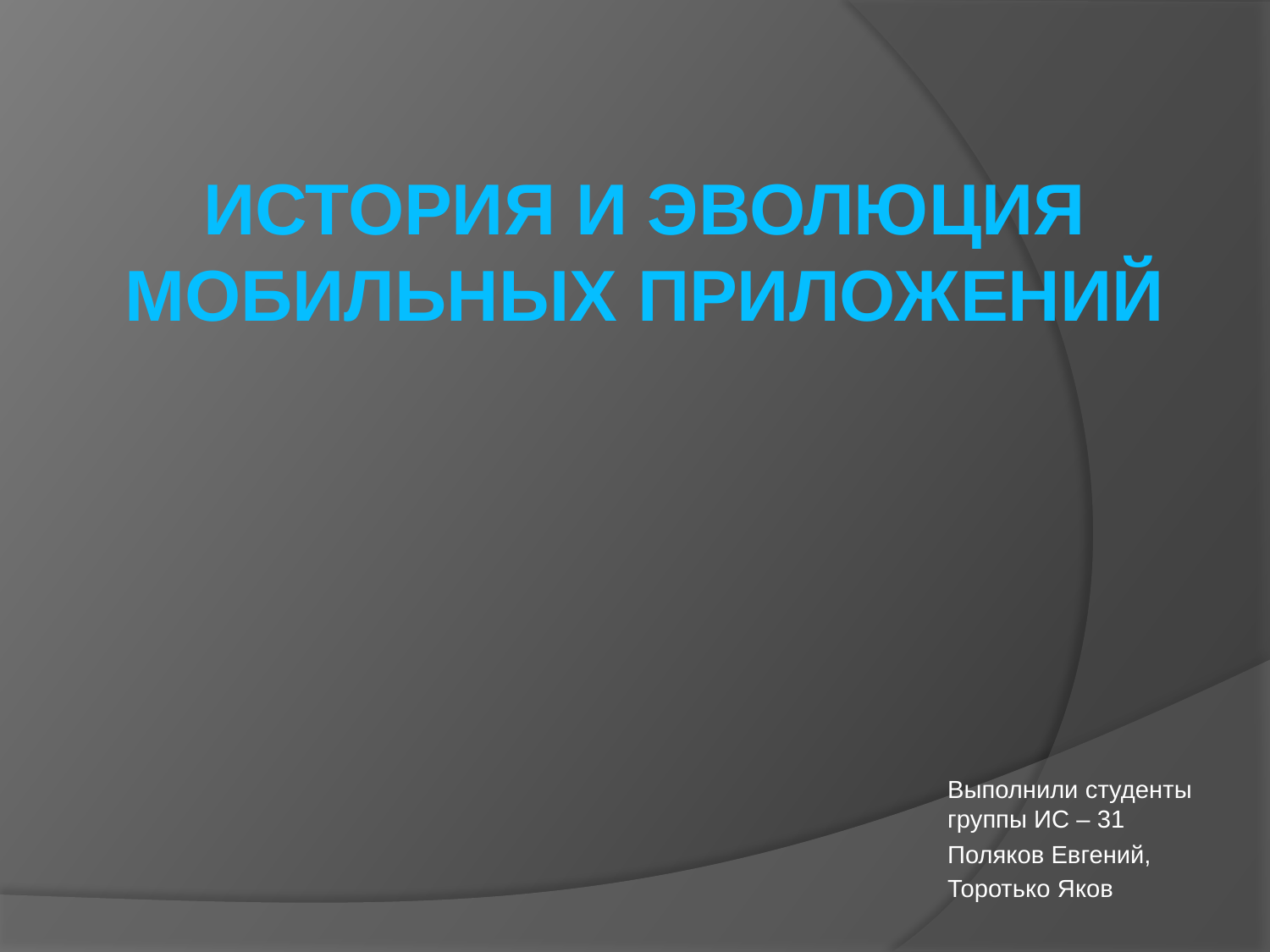

# История и эволюция мобильных приложений
Выполнили студенты группы ИС – 31
Поляков Евгений,
Торотько Яков